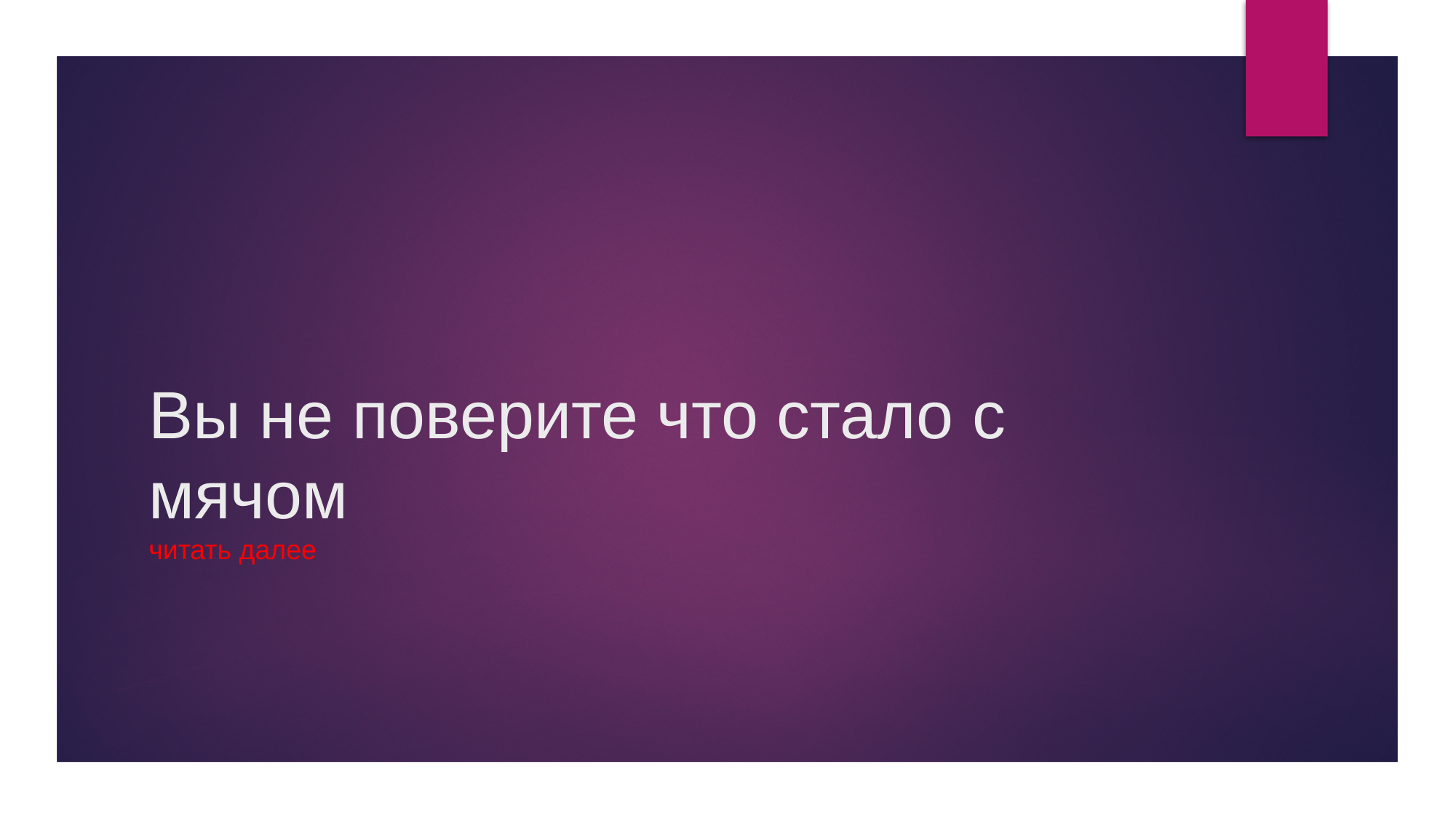

# Вы не поверите что стало с мячом читать далее